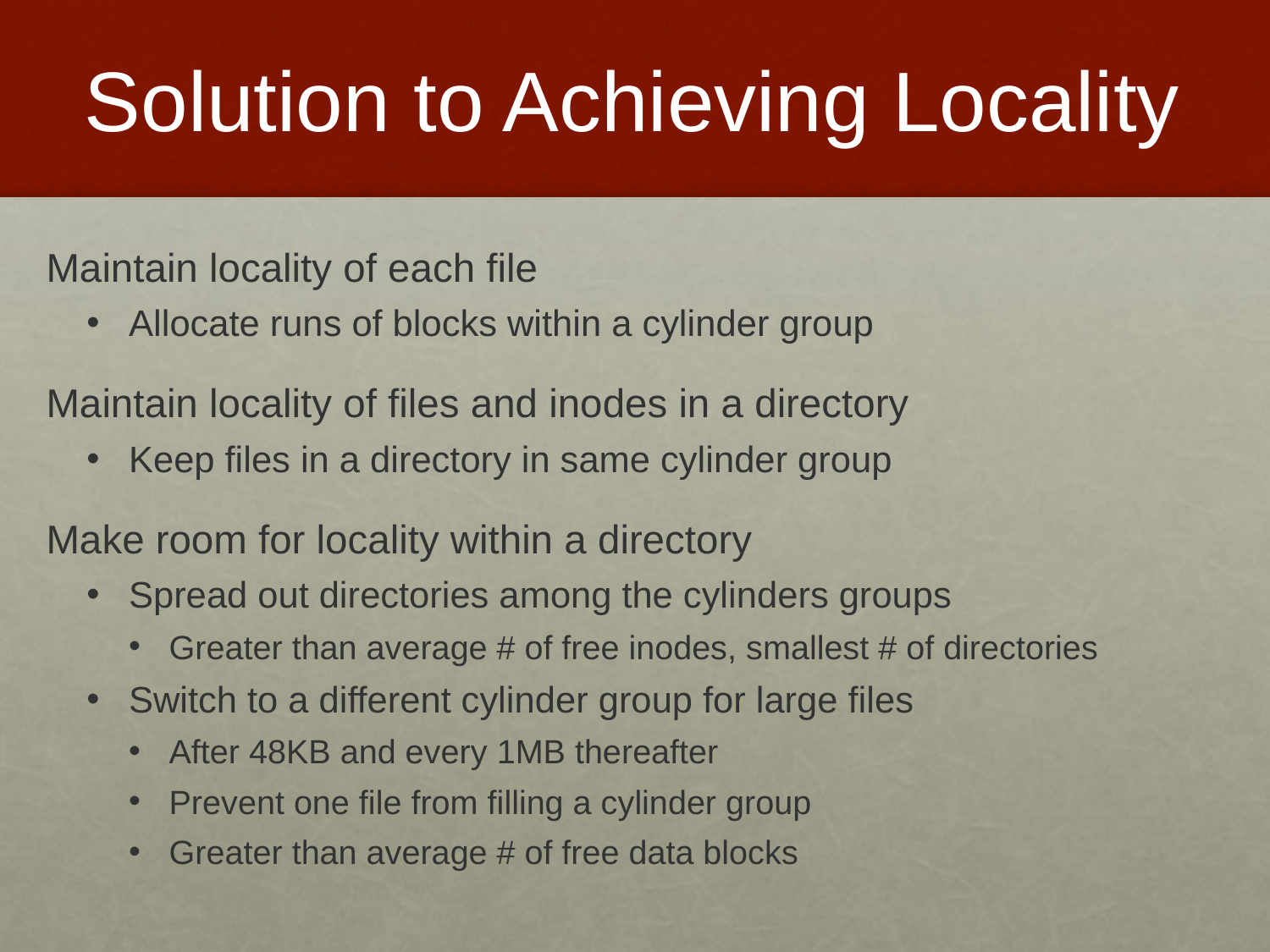

# Solution to Achieving Locality
Maintain locality of each file
Allocate runs of blocks within a cylinder group
Maintain locality of files and inodes in a directory
Keep files in a directory in same cylinder group
Make room for locality within a directory
Spread out directories among the cylinders groups
Greater than average # of free inodes, smallest # of directories
Switch to a different cylinder group for large ﬁles
After 48KB and every 1MB thereafter
Prevent one ﬁle from ﬁlling a cylinder group
Greater than average # of free data blocks